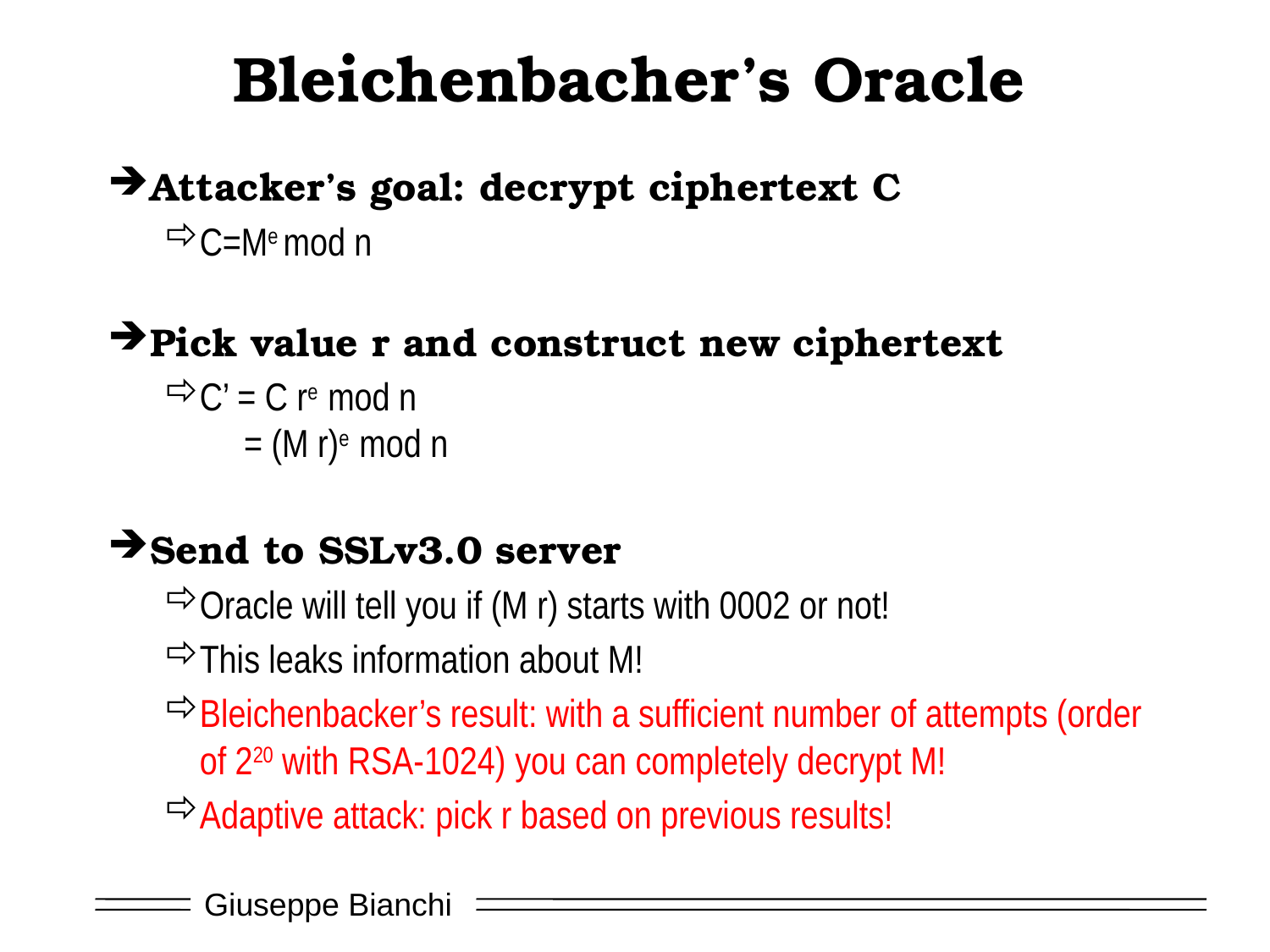

# Bleichenbacher’s Oracle
Attacker’s goal: decrypt ciphertext C
C=Me mod n

Pick value r and construct new ciphertext
C’ = C re  mod n
     = (M r)e  mod n

Send to SSLv3.0 server
Oracle will tell you if (M r) starts with 0002 or not!
This leaks information about M!
Bleichenbacker’s result: with a sufficient number of attempts (order of 220 with RSA-1024) you can completely decrypt M!
Adaptive attack: pick r based on previous results!